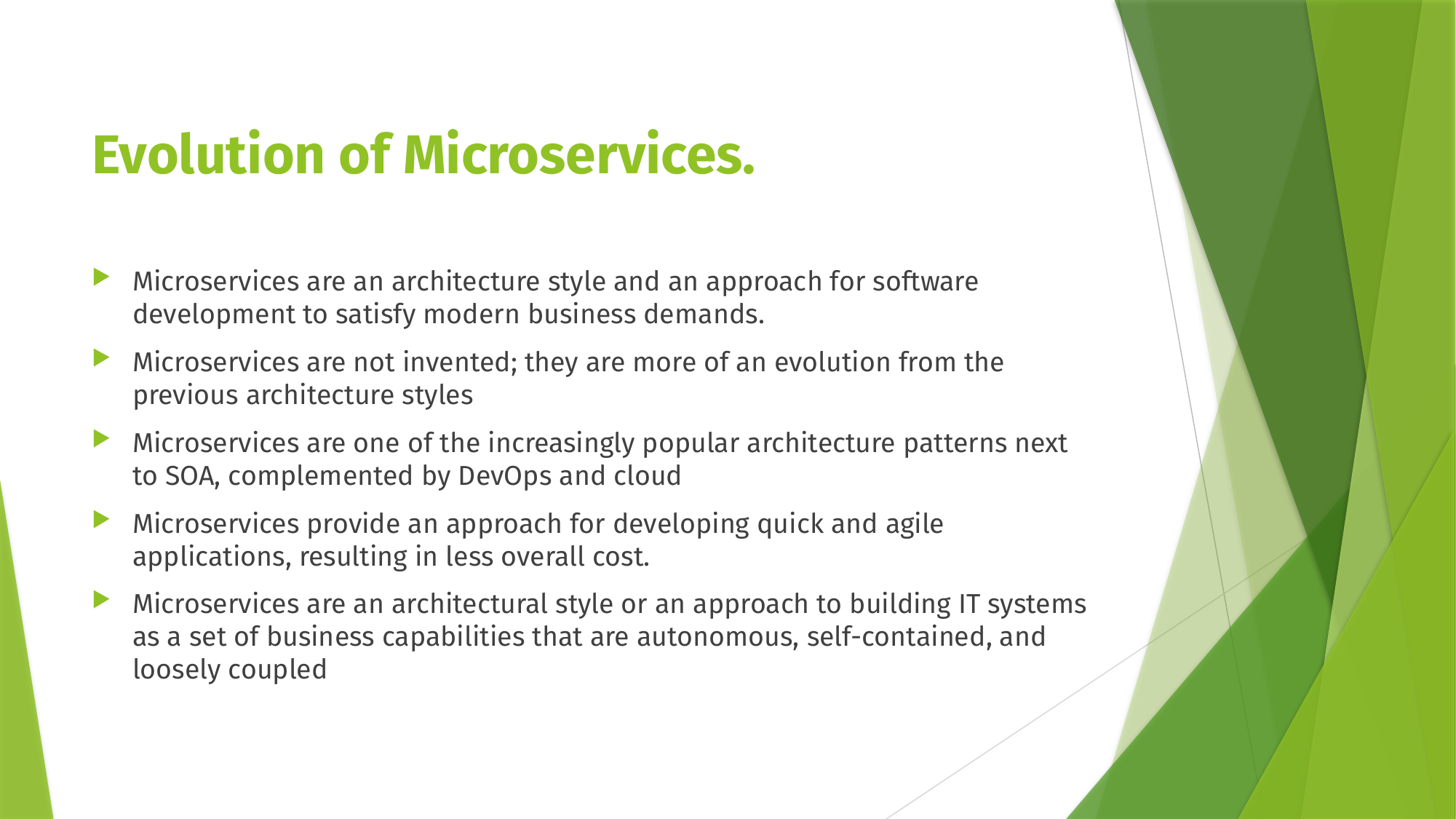

# Evolution of Microservices.
Microservices are an architecture style and an approach for software development to satisfy modern business demands.
Microservices are not invented; they are more of an evolution from the previous architecture styles
Microservices are one of the increasingly popular architecture patterns next to SOA, complemented by DevOps and cloud
Microservices provide an approach for developing quick and agile applications, resulting in less overall cost.
Microservices are an architectural style or an approach to building IT systems as a set of business capabilities that are autonomous, self-contained, and loosely coupled